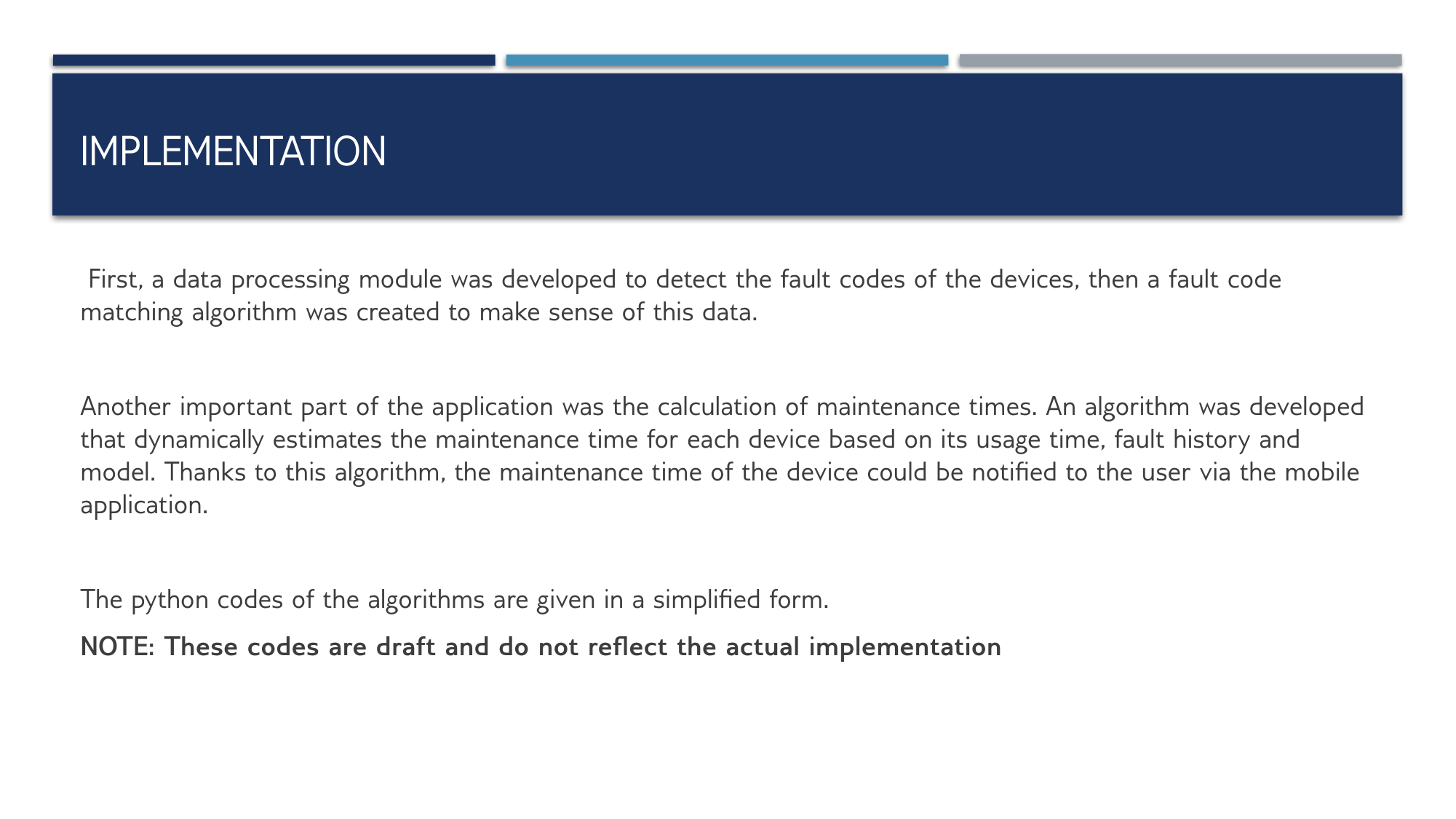

# Implementation
 First, a data processing module was developed to detect the fault codes of the devices, then a fault code matching algorithm was created to make sense of this data.

Another important part of the application was the calculation of maintenance times. An algorithm was developed that dynamically estimates the maintenance time for each device based on its usage time, fault history and model. Thanks to this algorithm, the maintenance time of the device could be notified to the user via the mobile application.

The python codes of the algorithms are given in a simplified form.
NOTE: These codes are draft and do not reflect the actual implementation